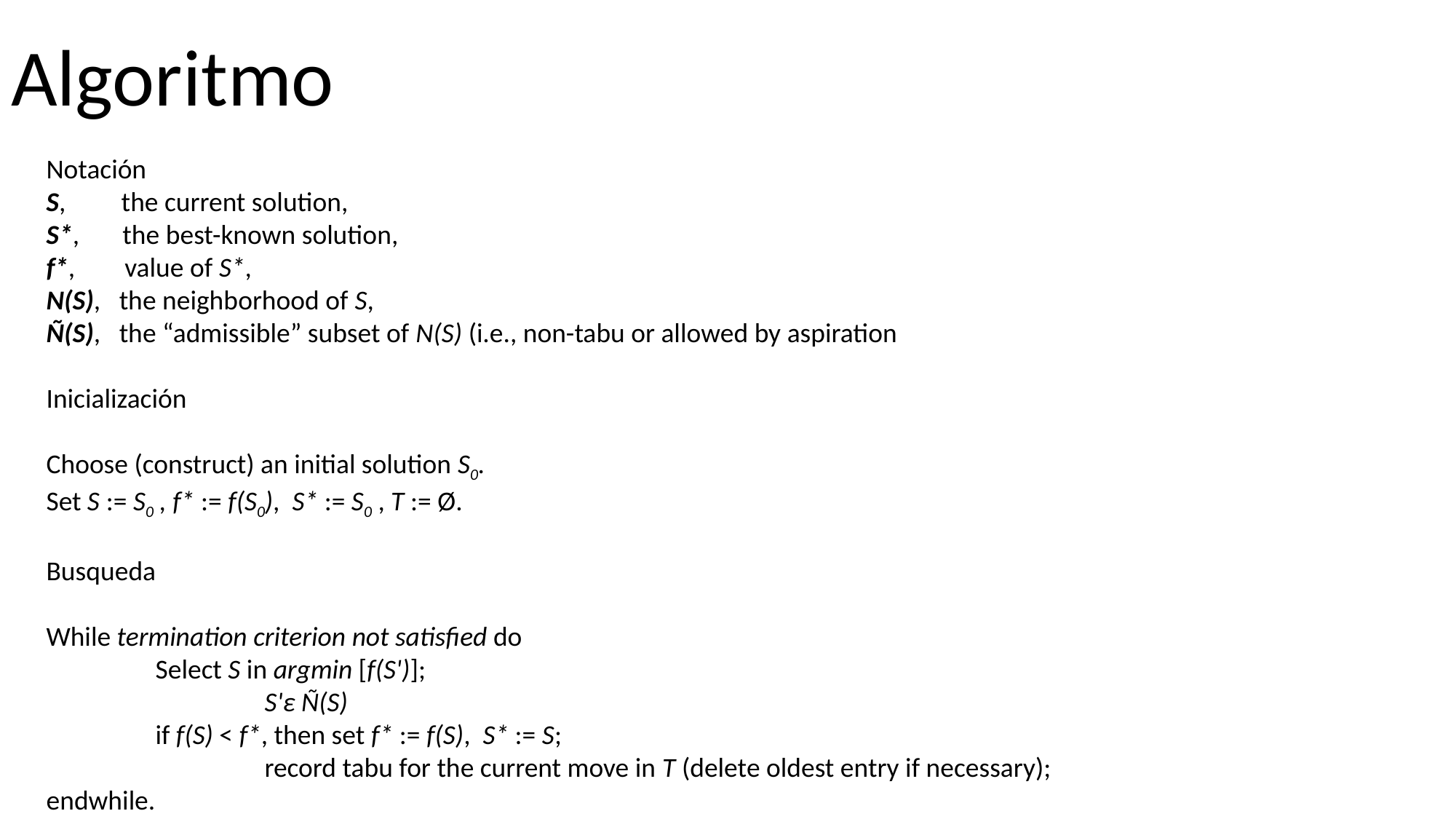

# Algoritmo
Notación
S,         the current solution,
S*,       the best-known solution,
f*,        value of S*,
N(S),   the neighborhood of S,
Ñ(S),   the “admissible” subset of N(S) (i.e., non-tabu or allowed by aspiration

Inicialización
Choose (construct) an initial solution S0.
Set S := S0 , f* := f(S0),  S* := S0 , T := Ø.

Busqueda

While termination criterion not satisfied do
	Select S in argmin [f(S')];
    	 	S'ε Ñ(S)
	if f(S) < f*, then set f* := f(S),  S* := S;
		record tabu for the current move in T (delete oldest entry if necessary);
endwhile.